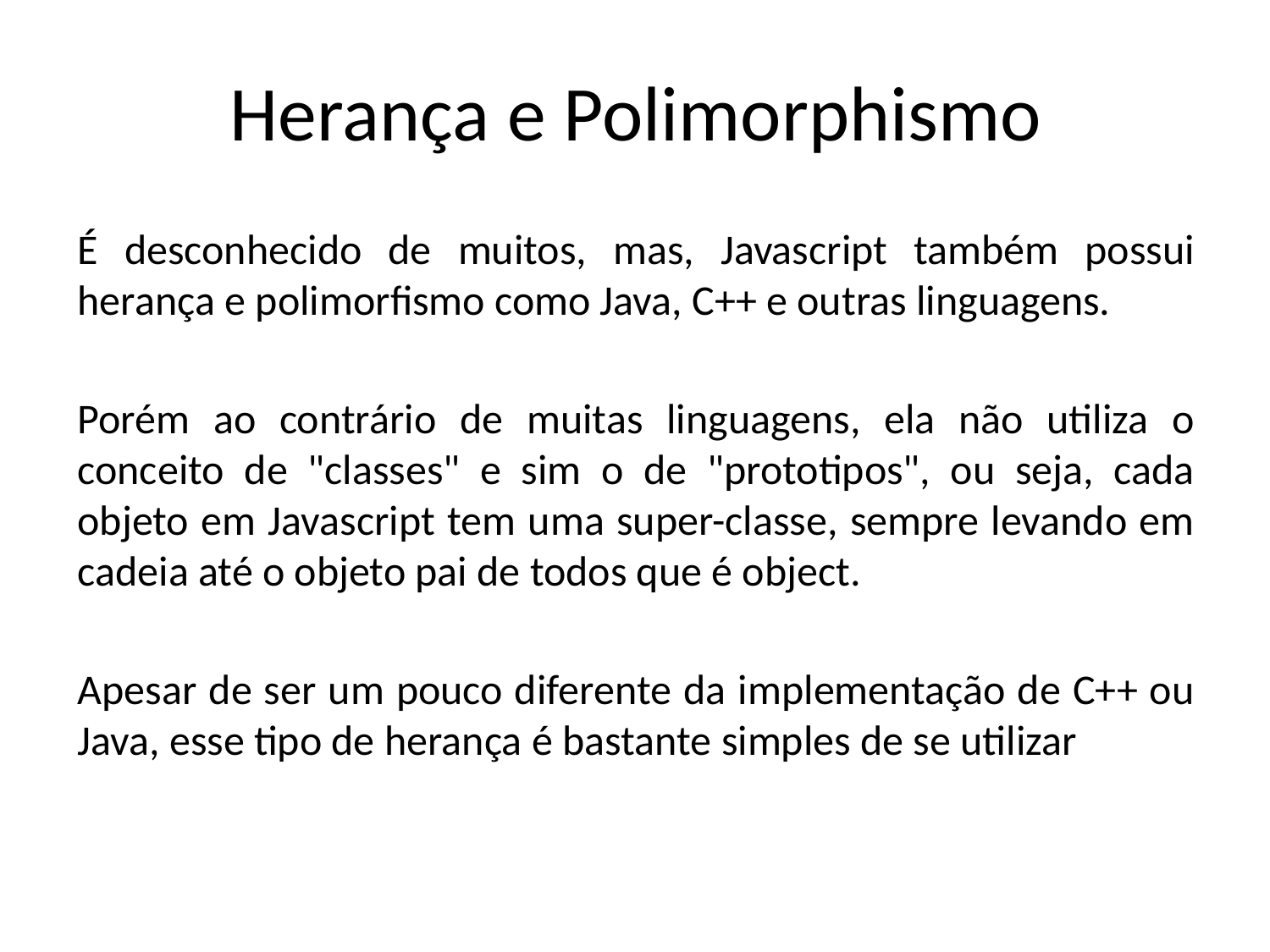

# Herança e Polimorphismo
É desconhecido de muitos, mas, Javascript também possui herança e polimorfismo como Java, C++ e outras linguagens.

Porém ao contrário de muitas linguagens, ela não utiliza o conceito de "classes" e sim o de "prototipos", ou seja, cada objeto em Javascript tem uma super-classe, sempre levando em cadeia até o objeto pai de todos que é object.

Apesar de ser um pouco diferente da implementação de C++ ou Java, esse tipo de herança é bastante simples de se utilizar